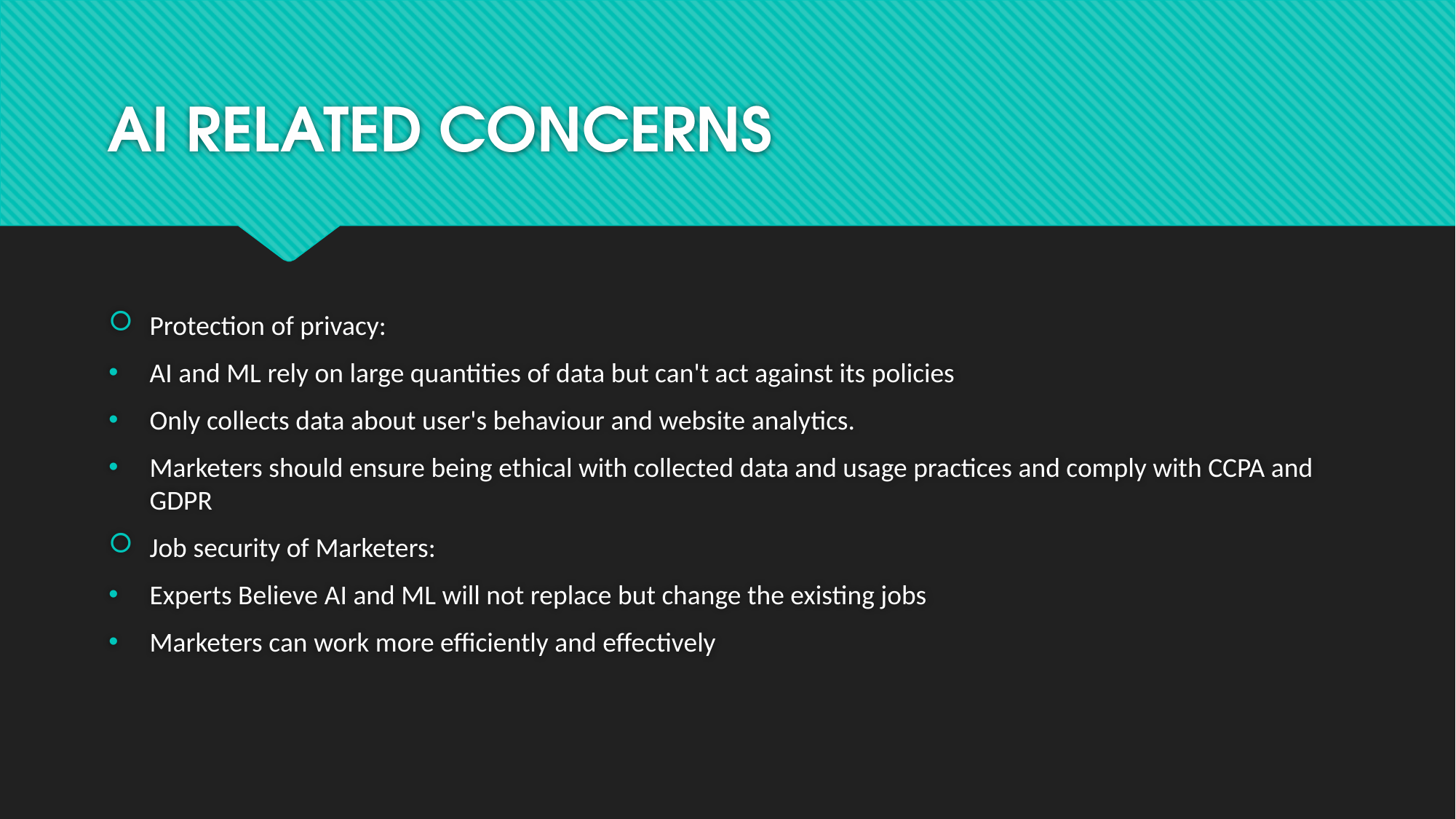

# AI RELATED CONCERNS
Protection of privacy:
AI and ML rely on large quantities of data but can't act against its policies
Only collects data about user's behaviour and website analytics.
Marketers should ensure being ethical with collected data and usage practices and comply with CCPA and GDPR
Job security of Marketers:
Experts Believe AI and ML will not replace but change the existing jobs
Marketers can work more efficiently and effectively